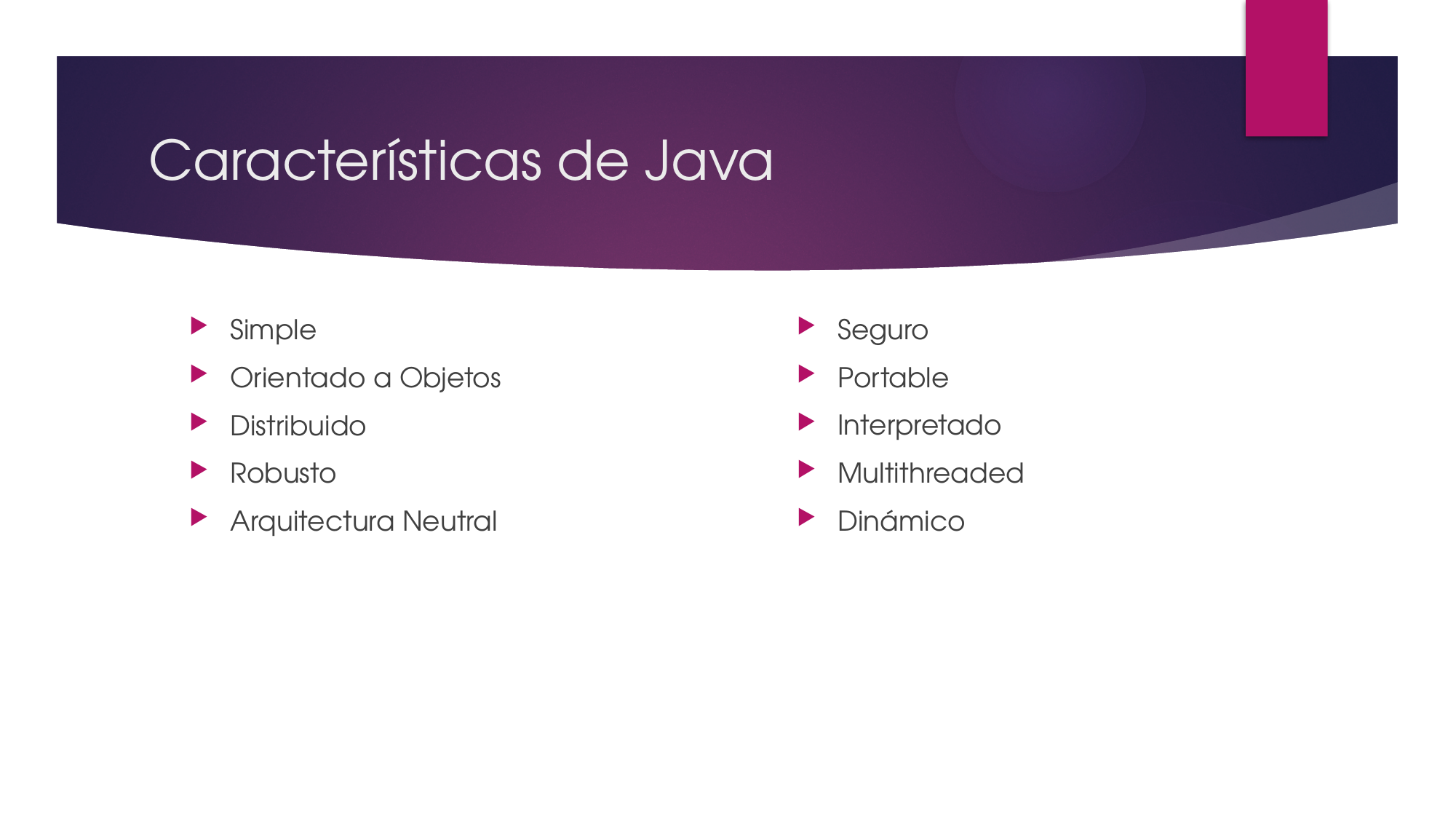

# Características de Java
Simple
Orientado a Objetos
Distribuido
Robusto
Arquitectura Neutral
Seguro
Portable
Interpretado
Multithreaded
Dinámico